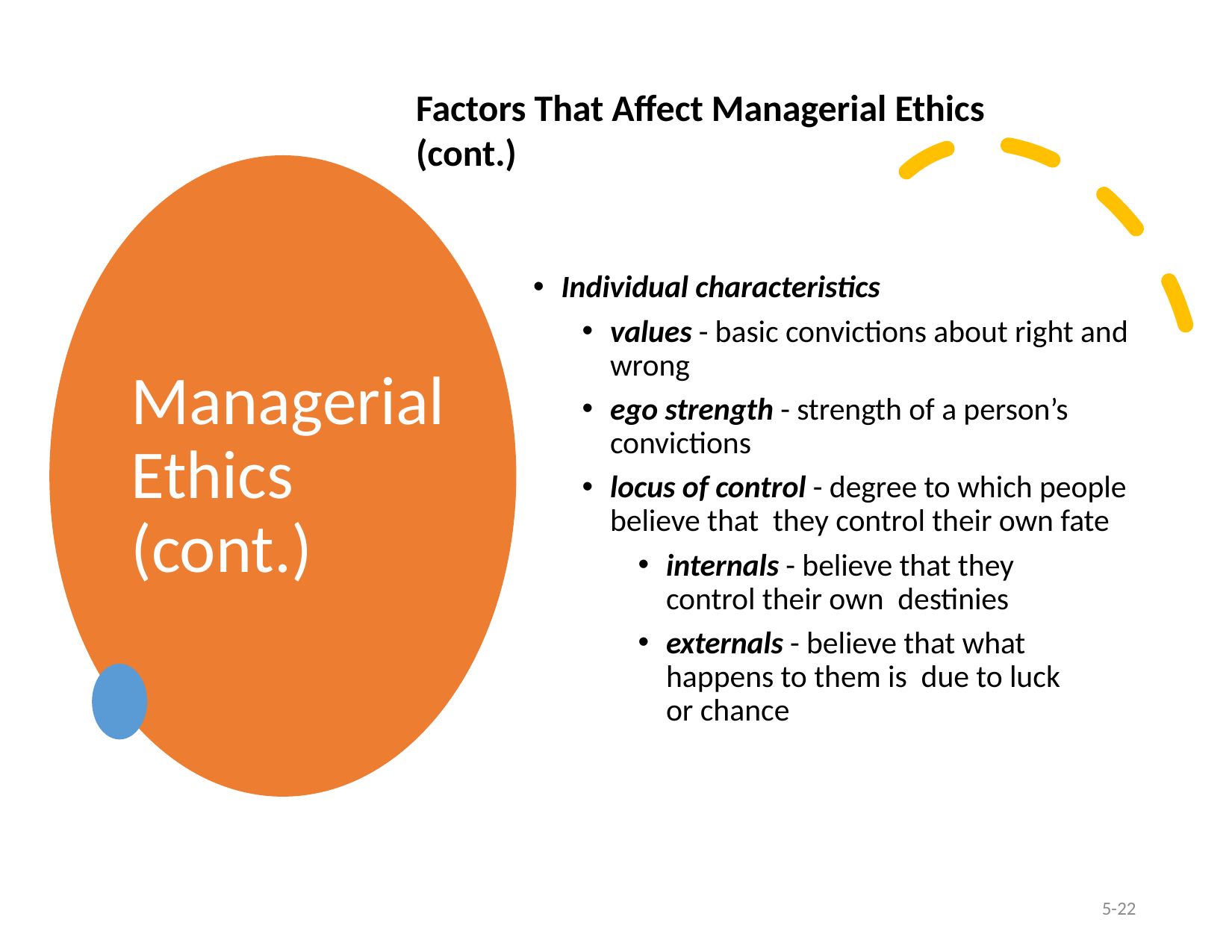

Factors That Affect Managerial Ethics (cont.)

# Managerial Ethics (cont.)
Individual characteristics
values - basic convictions about right and wrong
ego strength - strength of a person’s convictions
locus of control - degree to which people believe that  they control their own fate
internals - believe that they control their own  destinies
externals - believe that what happens to them is  due to luck or chance

5-22